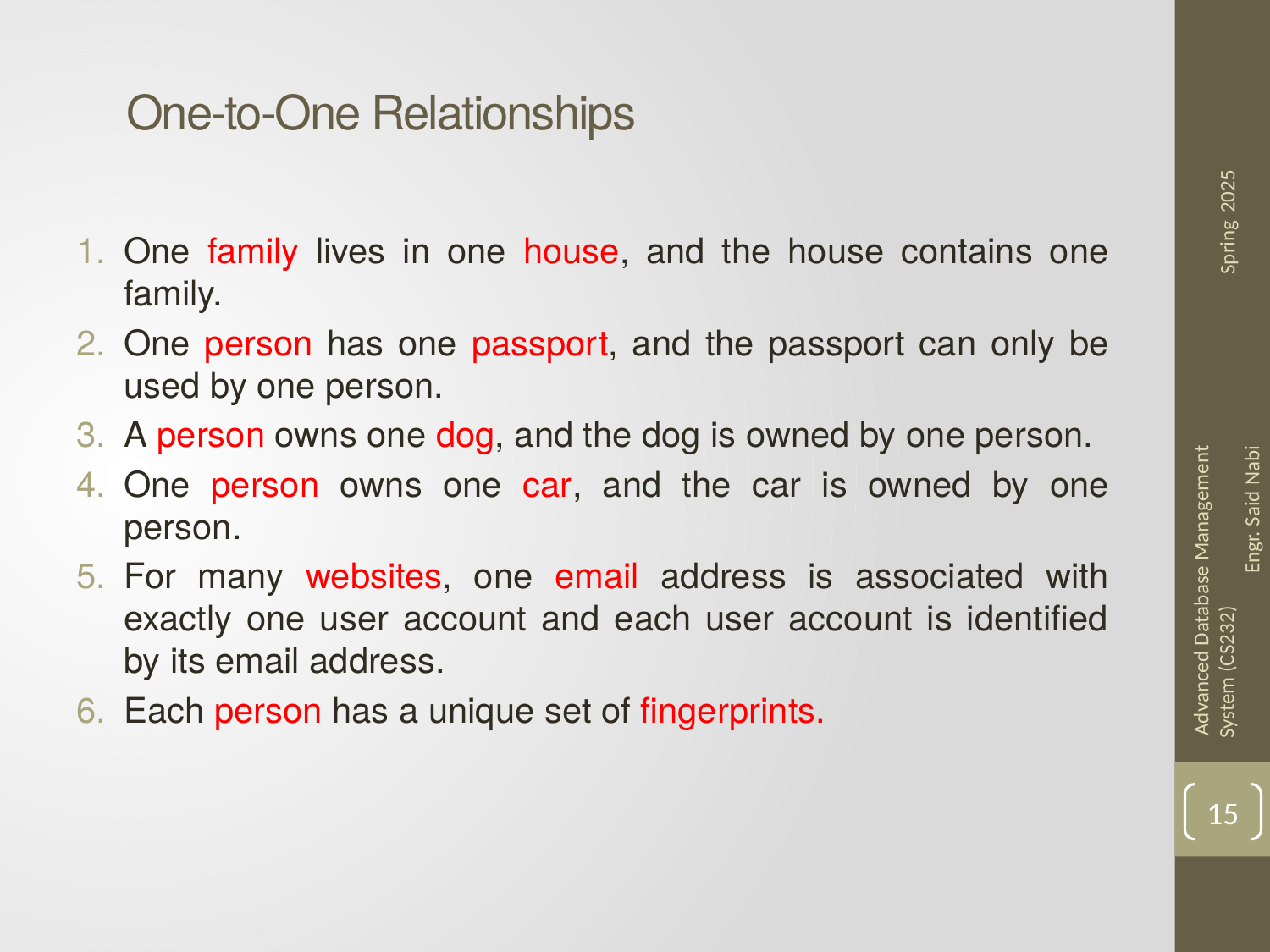

# One-to-One Relationships
One family lives in one house, and the house contains one family.
One person has one passport, and the passport can only be used by one person.
A person owns one dog, and the dog is owned by one person.
One person owns one car, and the car is owned by one person.
For many websites, one email address is associated with exactly one user account and each user account is identified by its email address.
Each person has a unique set of fingerprints.
15